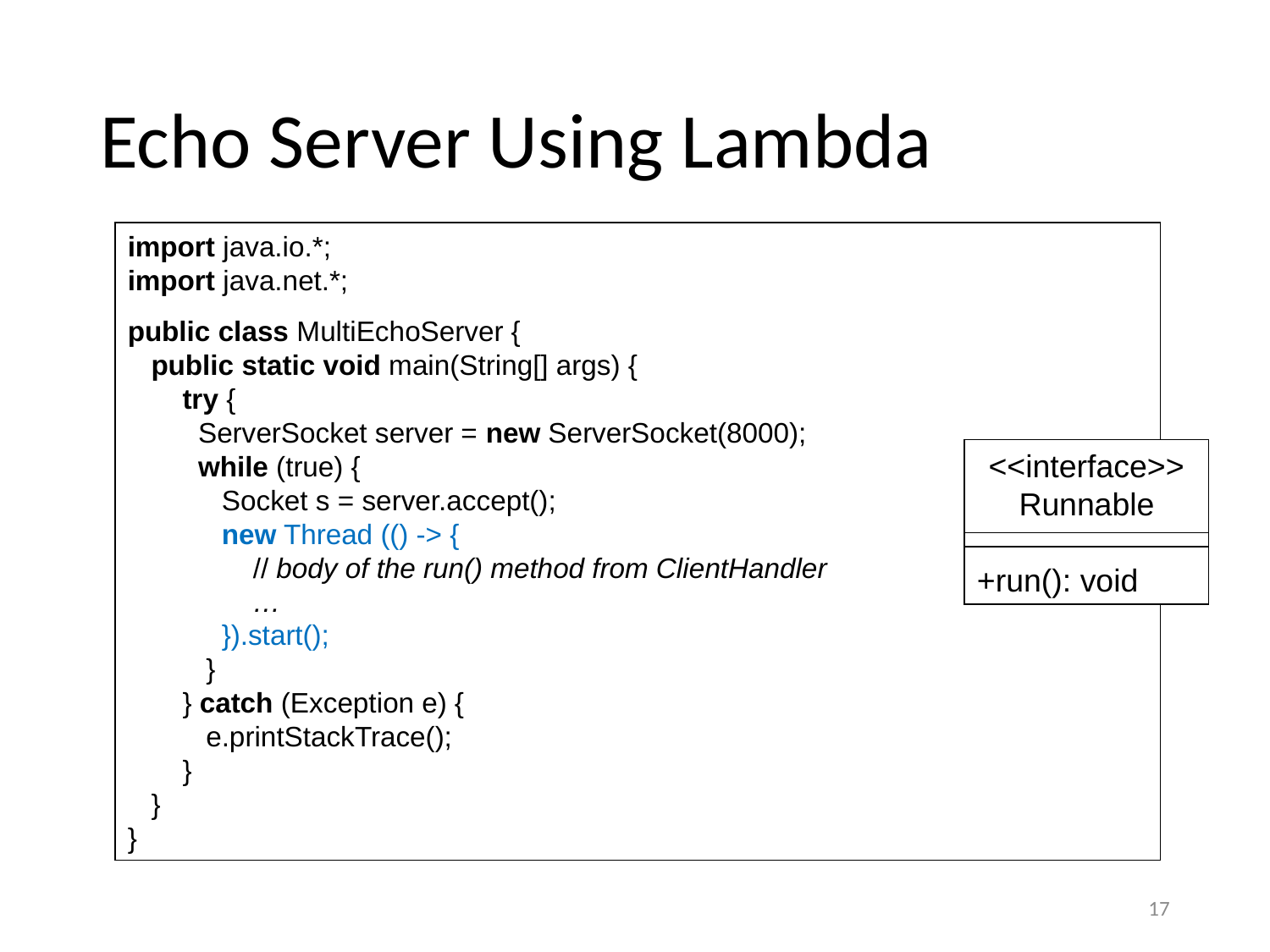

# Echo Server Using Lambda
import java.io.*;
import java.net.*;

public class MultiEchoServer {
   public static void main(String[] args) {
       try {
         ServerSocket server = new ServerSocket(8000);
         while (true) {
            Socket s = server.accept();
            new Thread (() -> {
                // body of the run() method from ClientHandler
                …
            }).start();
          }
       } catch (Exception e) {
          e.printStackTrace();
       }
   }
}
<<interface>>
Runnable

+run(): void
17